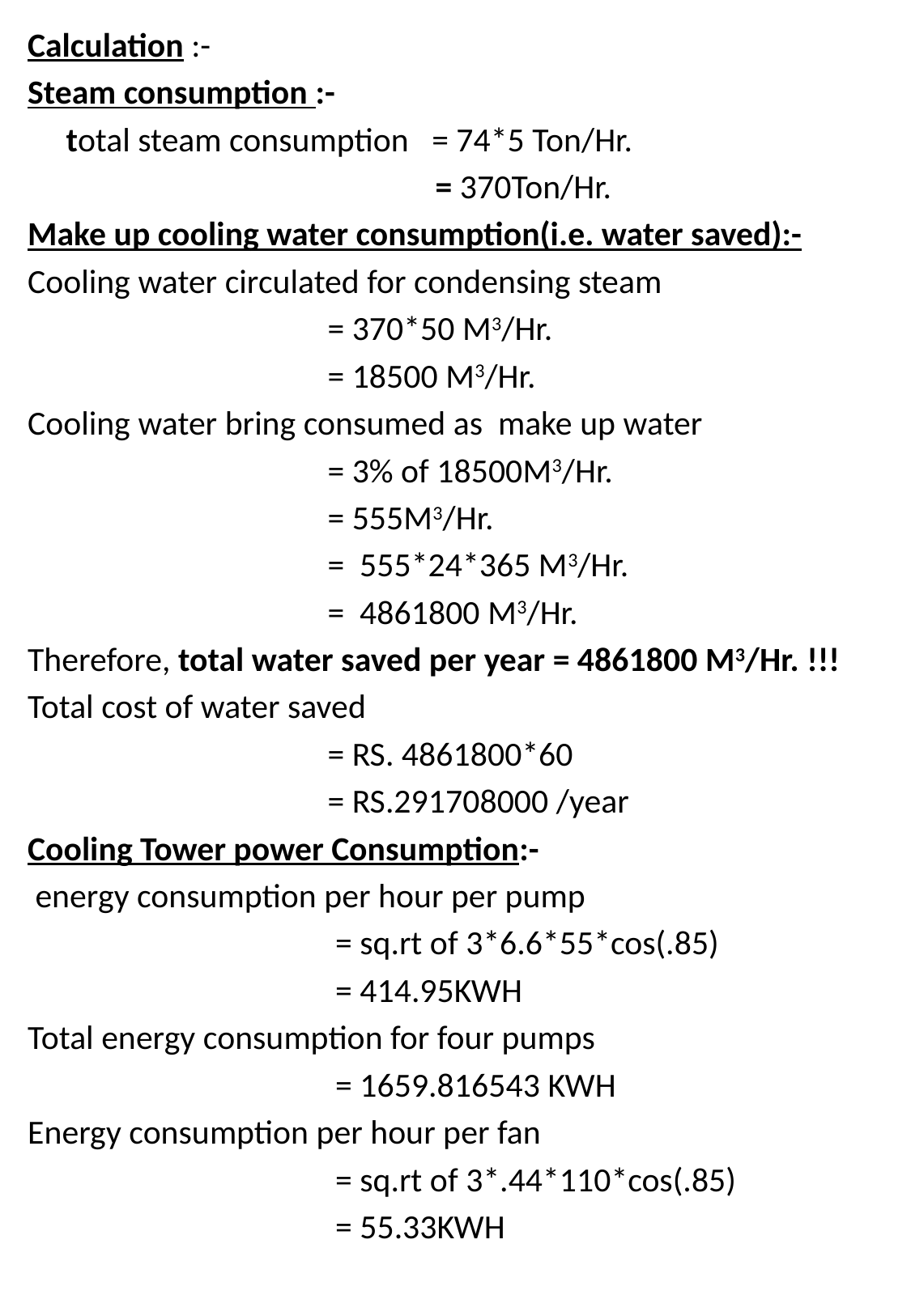

Calculation :-
Steam consumption :-
     total steam consumption   = 74*5 Ton/Hr.
                                                     = 370Ton/Hr.
Make up cooling water consumption(i.e. water saved):-
Cooling water circulated for condensing steam
                                       = 370*50 M3/Hr.
                                       = 18500 M3/Hr.
Cooling water bring consumed as  make up water
                                       = 3% of 18500M3/Hr.
                                       = 555M3/Hr.
                                       =  555*24*365 M3/Hr.
                                       =  4861800 M3/Hr.
Therefore, total water saved per year = 4861800 M3/Hr. !!!
Total cost of water saved
                                       = RS. 4861800*60
                                       = RS.291708000 /year
Cooling Tower power Consumption:-
 energy consumption per hour per pump
                                        = sq.rt of 3*6.6*55*cos(.85)
                                        = 414.95KWH
Total energy consumption for four pumps
                                        = 1659.816543 KWH
Energy consumption per hour per fan
                                        = sq.rt of 3*.44*110*cos(.85)
                                        = 55.33KWH